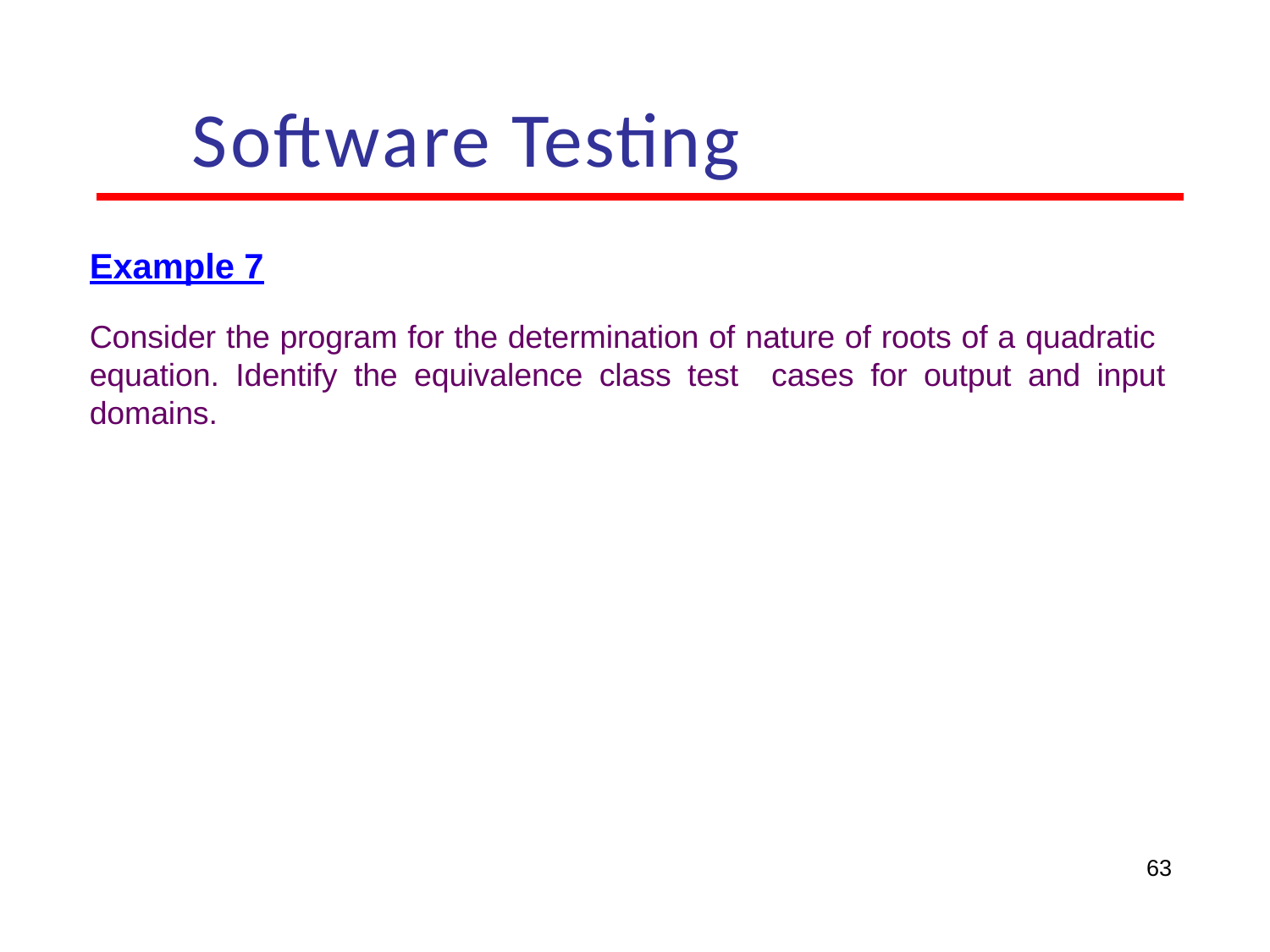

# Software Testing

Example 7
Consider the program for the determination of nature of roots of a quadratic  equation. Identify the equivalence class test  cases for output and input domains.
63